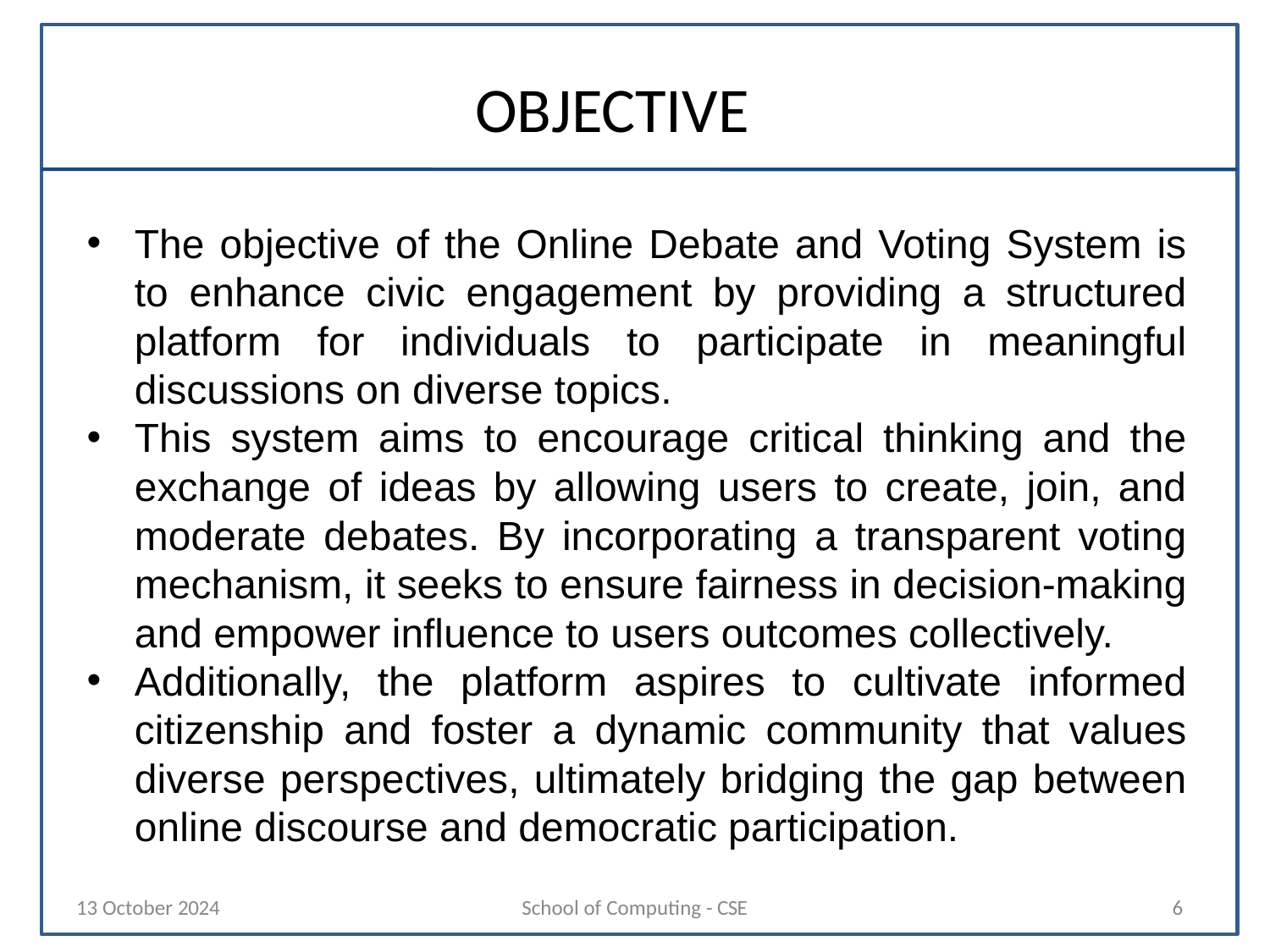

# OBJECTIVE
The objective of the Online Debate and Voting System is to enhance civic engagement by providing a structured platform for individuals to participate in meaningful discussions on diverse topics.
This system aims to encourage critical thinking and the exchange of ideas by allowing users to create, join, and moderate debates. By incorporating a transparent voting mechanism, it seeks to ensure fairness in decision-making and empower influence to users outcomes collectively.
Additionally, the platform aspires to cultivate informed citizenship and foster a dynamic community that values diverse perspectives, ultimately bridging the gap between online discourse and democratic participation.
13 October 2024
School of Computing - CSE
6